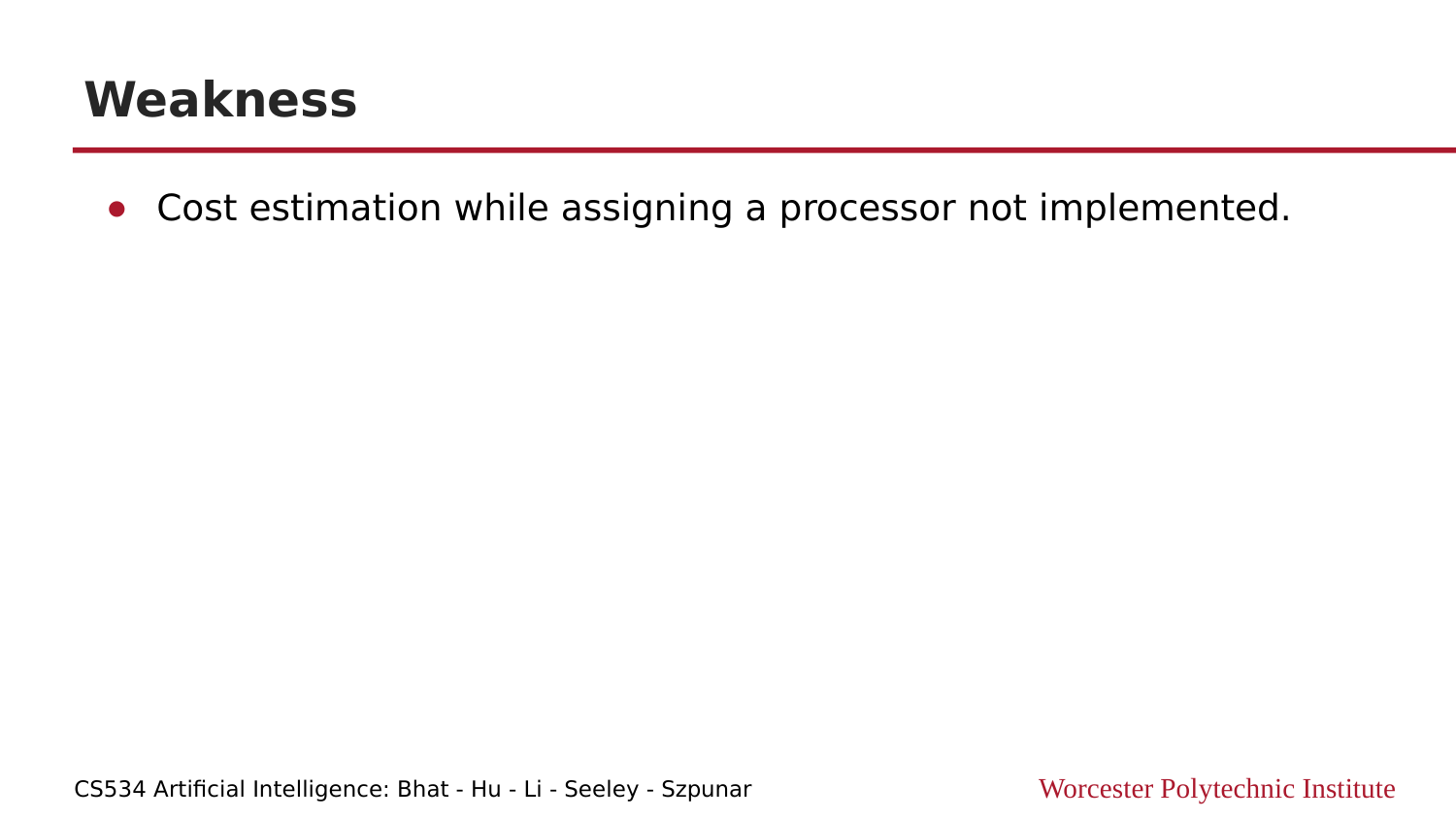

# Weakness
Cost estimation while assigning a processor not implemented.